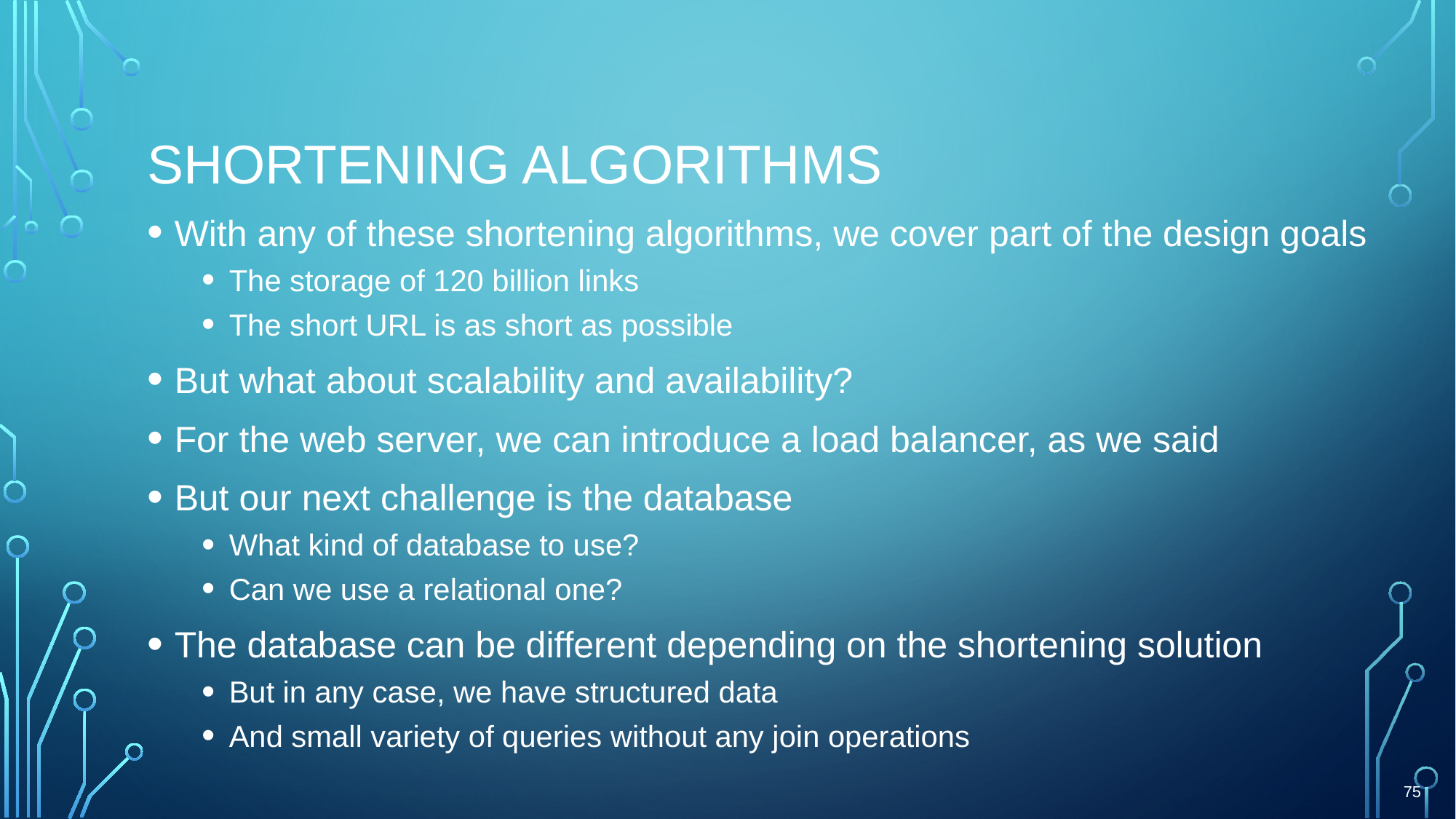

# Shortening Algorithms
With any of these shortening algorithms, we cover part of the design goals
The storage of 120 billion links
The short URL is as short as possible
But what about scalability and availability?
For the web server, we can introduce a load balancer, as we said
But our next challenge is the database
What kind of database to use?
Can we use a relational one?
The database can be different depending on the shortening solution
But in any case, we have structured data
And small variety of queries without any join operations
75